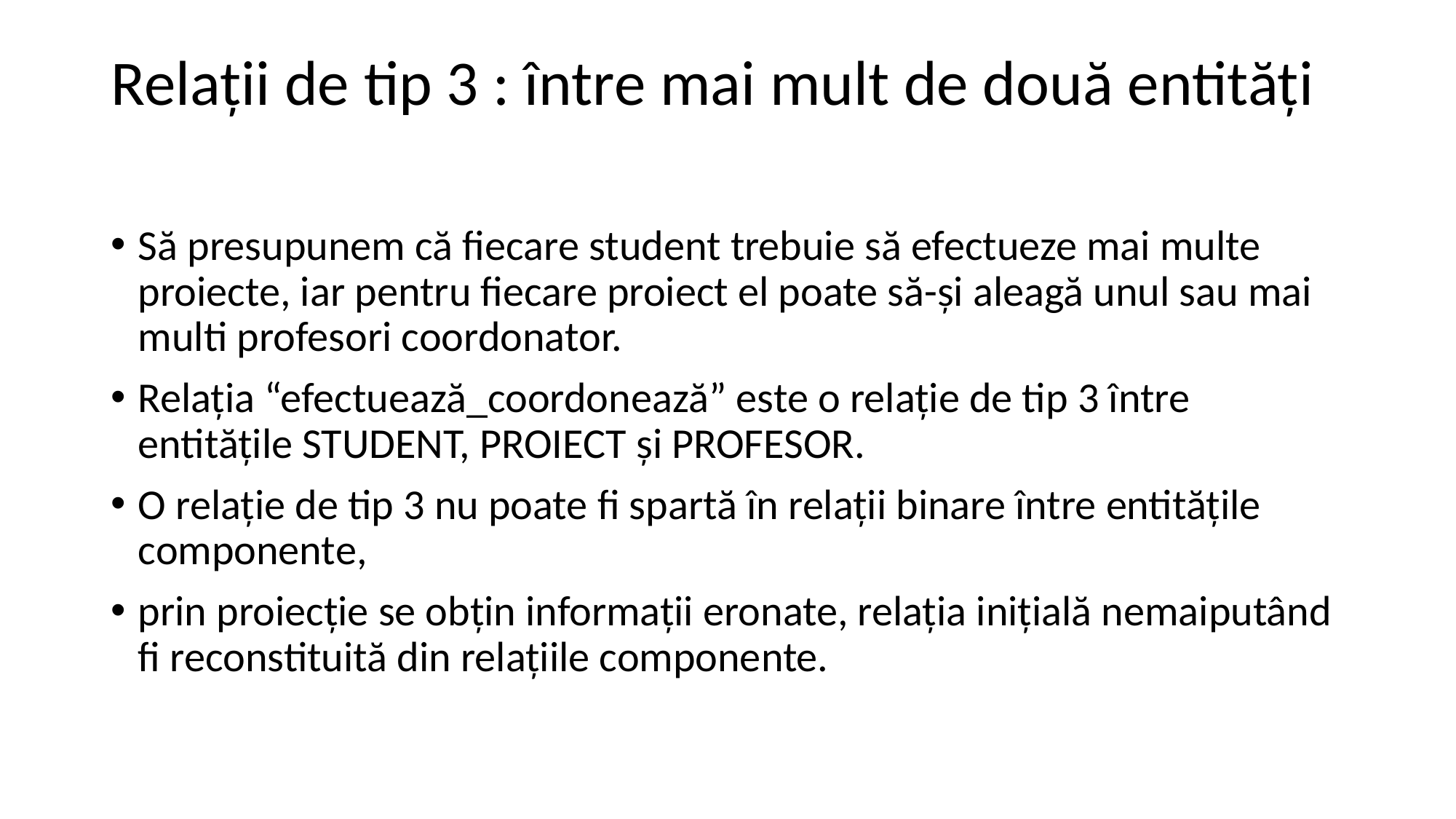

# Relaţii de tip 3 : între mai mult de două entităţi
Să presupunem că fiecare student trebuie să efectueze mai multe proiecte, iar pentru fiecare proiect el poate să-şi aleagă unul sau mai multi profesori coordonator.
Relaţia “efectuează_coordonează” este o relaţie de tip 3 între entităţile STUDENT, PROIECT şi PROFESOR.
O relaţie de tip 3 nu poate fi spartă în relaţii binare între entităţile componente,
prin proiecţie se obţin informaţii eronate, relaţia iniţială nemaiputând fi reconstituită din relaţiile componente.